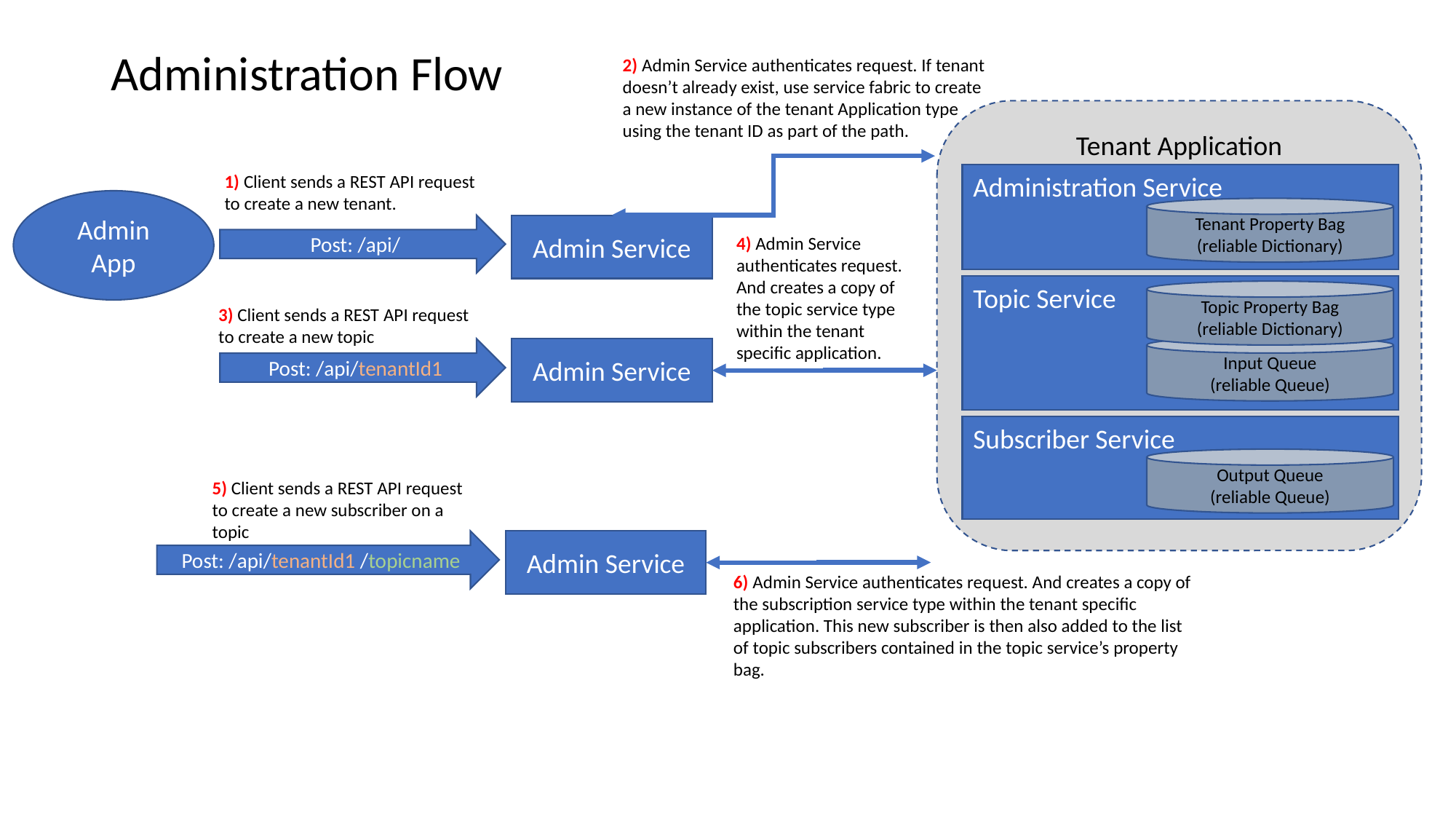

Administration Flow
2) Admin Service authenticates request. If tenant doesn’t already exist, use service fabric to create a new instance of the tenant Application type using the tenant ID as part of the path.
Tenant Application
Administration Service
Tenant Property Bag
(reliable Dictionary)
1) Client sends a REST API request to create a new tenant.
Admin
App
Post: /api/
Admin Service
4) Admin Service authenticates request. And creates a copy of the topic service type within the tenant specific application.
Topic Service
Topic Property Bag
(reliable Dictionary)
Input Queue
(reliable Queue)
3) Client sends a REST API request to create a new topic
Post: /api/tenantId1
Admin Service
Subscriber Service
Output Queue
(reliable Queue)
5) Client sends a REST API request to create a new subscriber on a topic
Post: /api/tenantId1 /topicname
Admin Service
6) Admin Service authenticates request. And creates a copy of the subscription service type within the tenant specific application. This new subscriber is then also added to the list of topic subscribers contained in the topic service’s property bag.